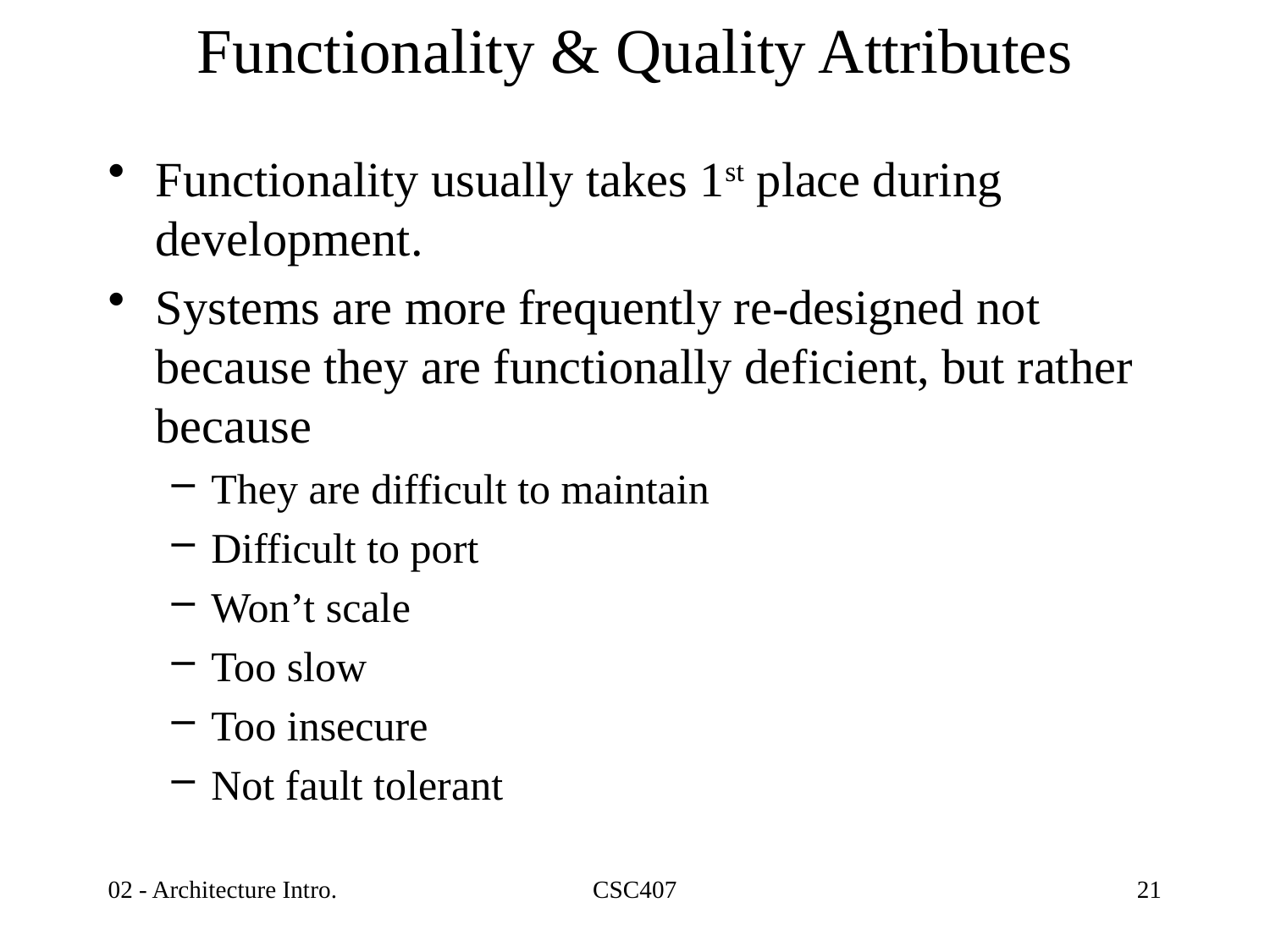

# Functionality & Quality Attributes
Functionality usually takes 1st place during development.
Systems are more frequently re-designed not because they are functionally deficient, but rather because
They are difficult to maintain
Difficult to port
Won’t scale
Too slow
Too insecure
Not fault tolerant
02 - Architecture Intro.
CSC407
21